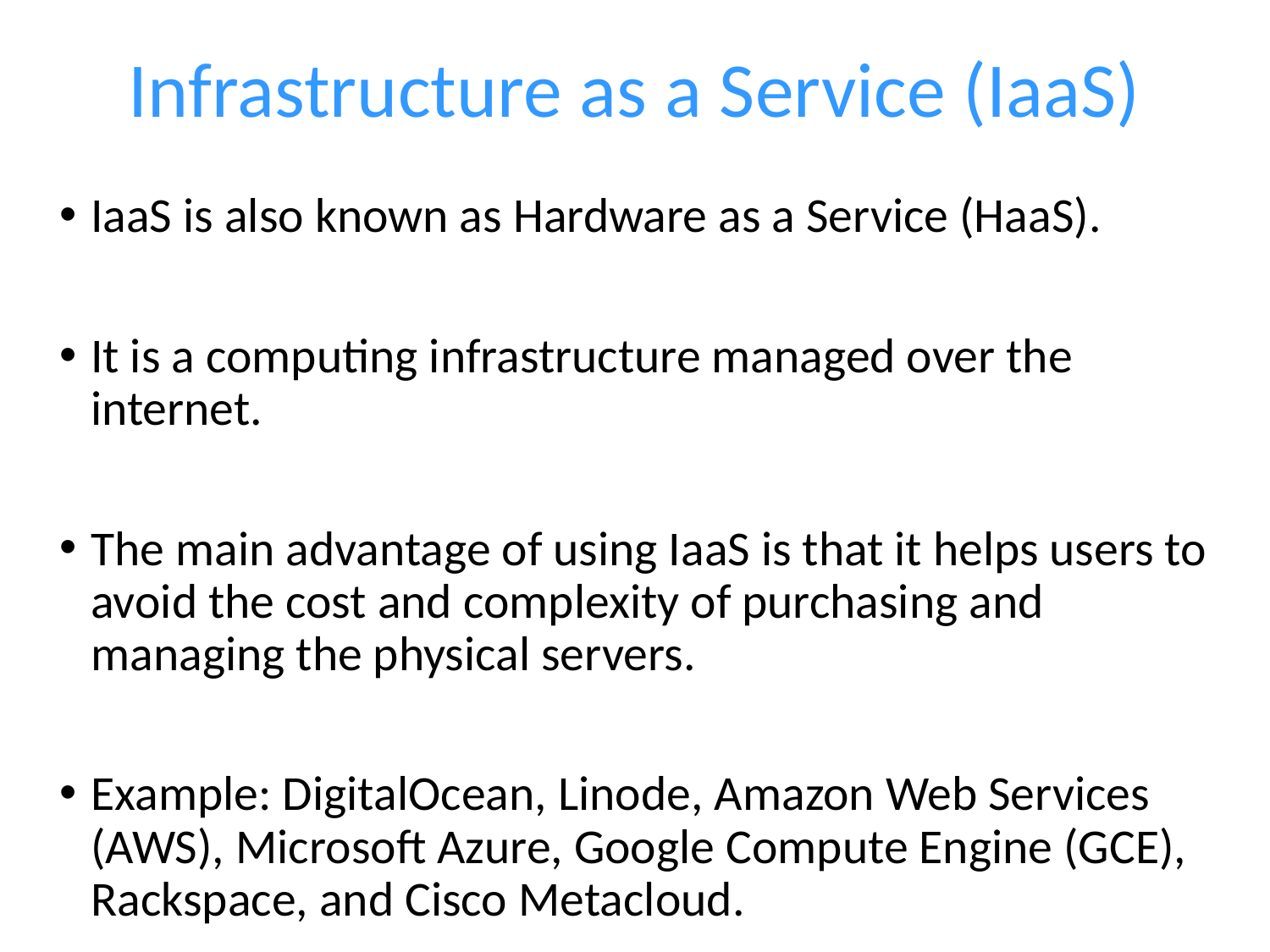

# Infrastructure as a Service (IaaS)
IaaS is also known as Hardware as a Service (HaaS).

It is a computing infrastructure managed over the internet.

The main advantage of using IaaS is that it helps users to avoid the cost and complexity of purchasing and managing the physical servers.

Example: DigitalOcean, Linode, Amazon Web Services (AWS), Microsoft Azure, Google Compute Engine (GCE), Rackspace, and Cisco Metacloud.